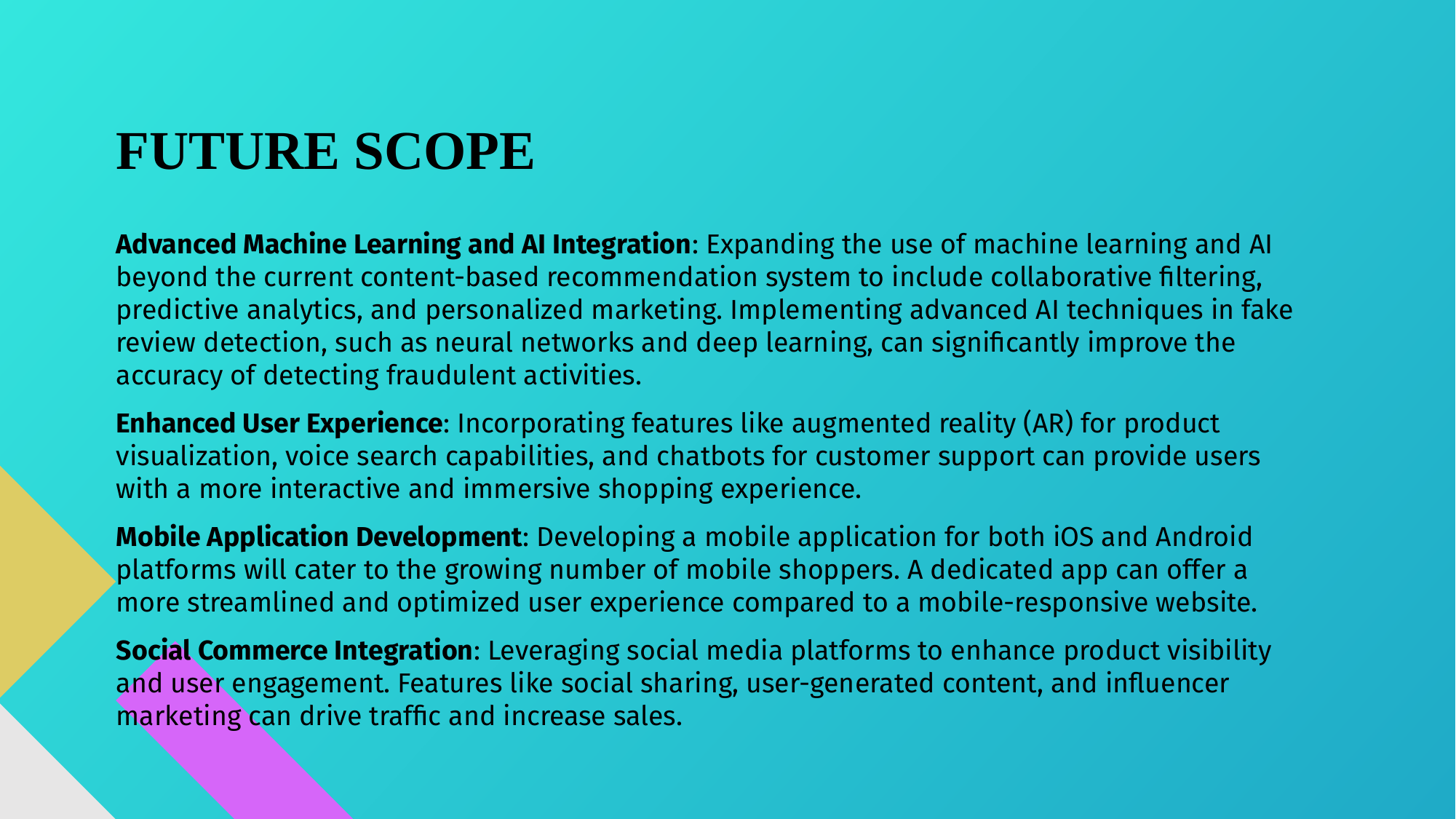

# FUTURE SCOPE
Advanced Machine Learning and AI Integration: Expanding the use of machine learning and AI beyond the current content-based recommendation system to include collaborative filtering, predictive analytics, and personalized marketing. Implementing advanced AI techniques in fake review detection, such as neural networks and deep learning, can significantly improve the accuracy of detecting fraudulent activities.
Enhanced User Experience: Incorporating features like augmented reality (AR) for product visualization, voice search capabilities, and chatbots for customer support can provide users with a more interactive and immersive shopping experience.
Mobile Application Development: Developing a mobile application for both iOS and Android platforms will cater to the growing number of mobile shoppers. A dedicated app can offer a more streamlined and optimized user experience compared to a mobile-responsive website.
Social Commerce Integration: Leveraging social media platforms to enhance product visibility and user engagement. Features like social sharing, user-generated content, and influencer marketing can drive traffic and increase sales.